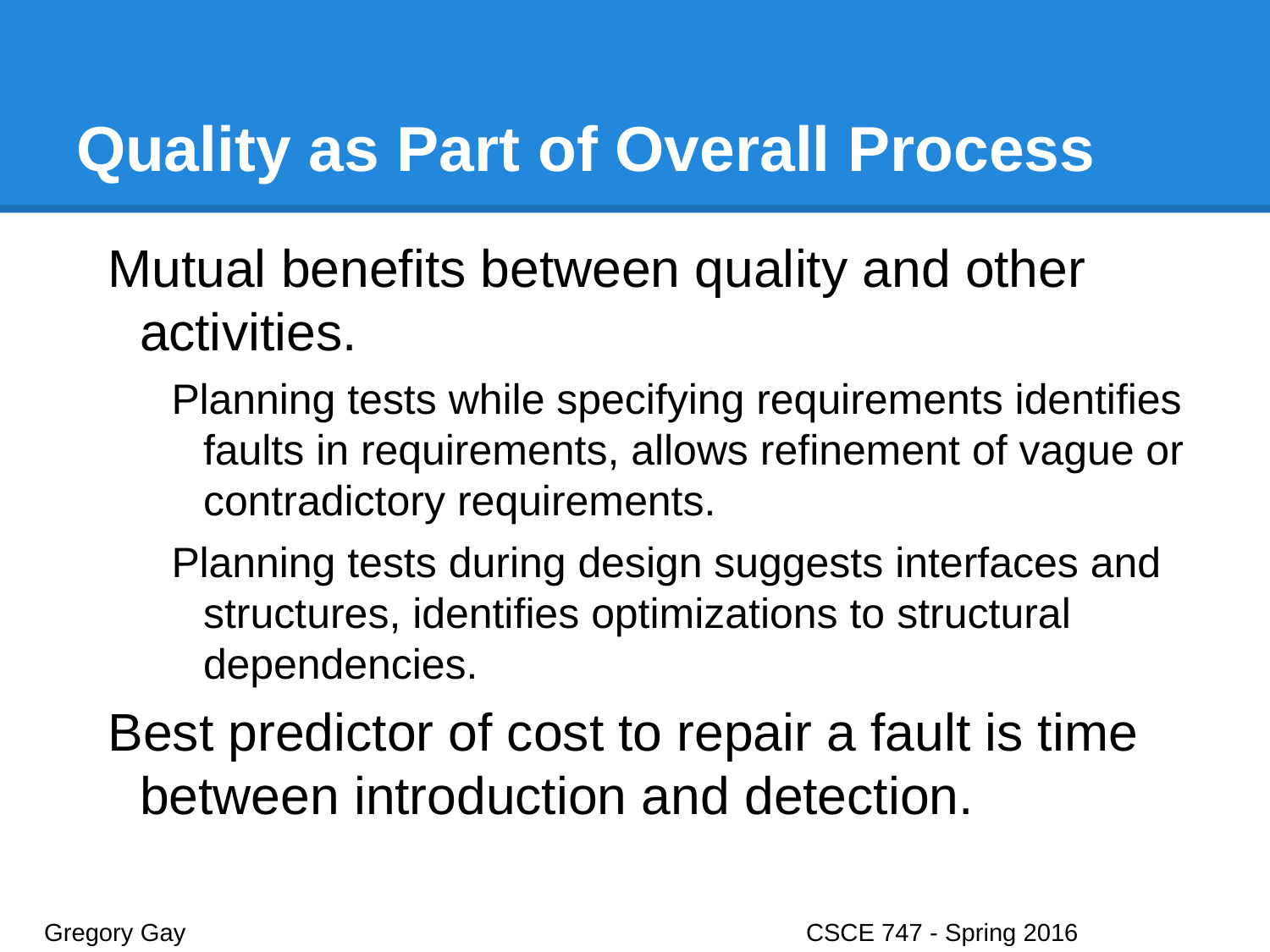

# Quality as Part of Overall Process
Mutual benefits between quality and other activities.
Planning tests while specifying requirements identifies faults in requirements, allows refinement of vague or contradictory requirements.
Planning tests during design suggests interfaces and structures, identifies optimizations to structural dependencies.
Best predictor of cost to repair a fault is time between introduction and detection.
Gregory Gay					CSCE 747 - Spring 2016							12